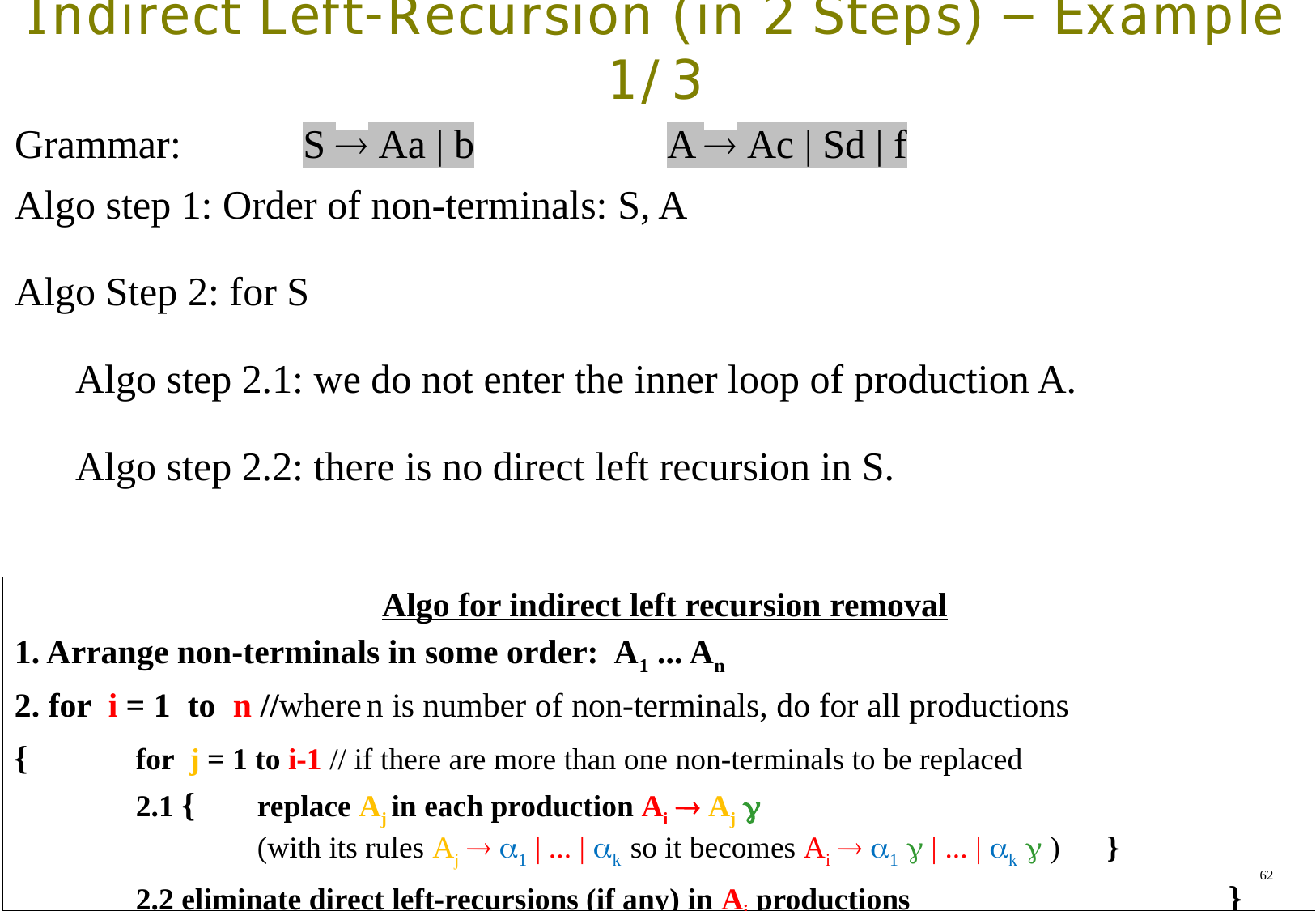

# Indirect Left-Recursion (in 2 Steps) – Example 1/3
Grammar:		S → Aa | b		A → Ac | Sd | f

Algo step 1: Order of non-terminals: S, A

Algo Step 2: for S

Algo step 2.1: we do not enter the inner loop of production A.

Algo step 2.2: there is no direct left recursion in S.

Algo for indirect left recursion removal
1. Arrange non-terminals in some order:  A1 ... An
2. for  i = 1  to  n //where n is number of non-terminals, do for all productions
{	for  j = 1 to i-1 // if there are more than one non-terminals to be replaced
	2.1 {	replace Aj in each production Ai → Aj γ
		(with its rules Aj → α1 | ... | αk  so it becomes Ai → α1 γ | ... | αk γ )	}
	2.2 eliminate direct left-recursions (if any) in Ai productions			}
62